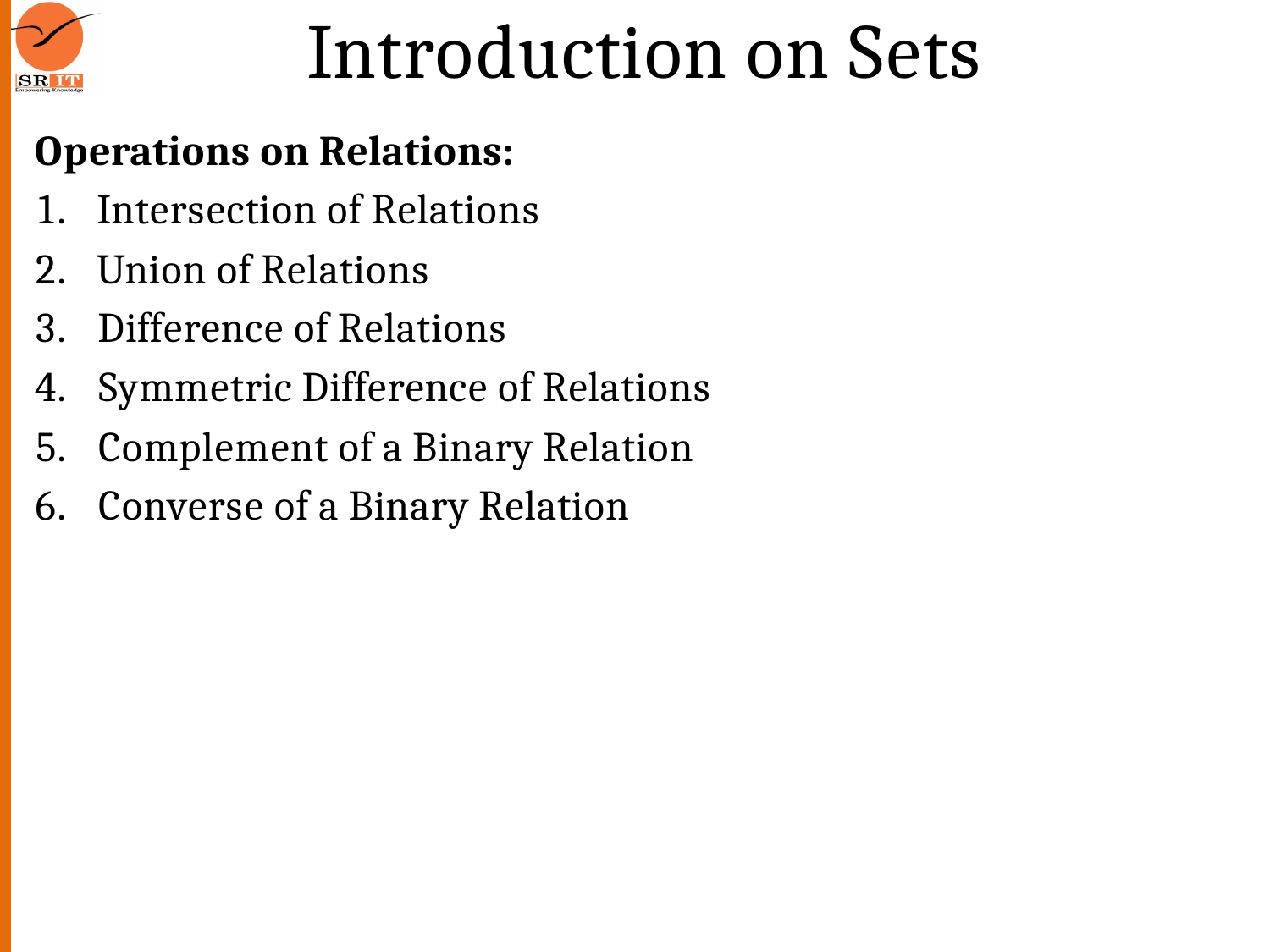

# Introduction on Sets
Operations on Relations:
Intersection of Relations
Union of Relations
Difference of Relations
Symmetric Difference of Relations
Complement of a Binary Relation
Converse of a Binary Relation